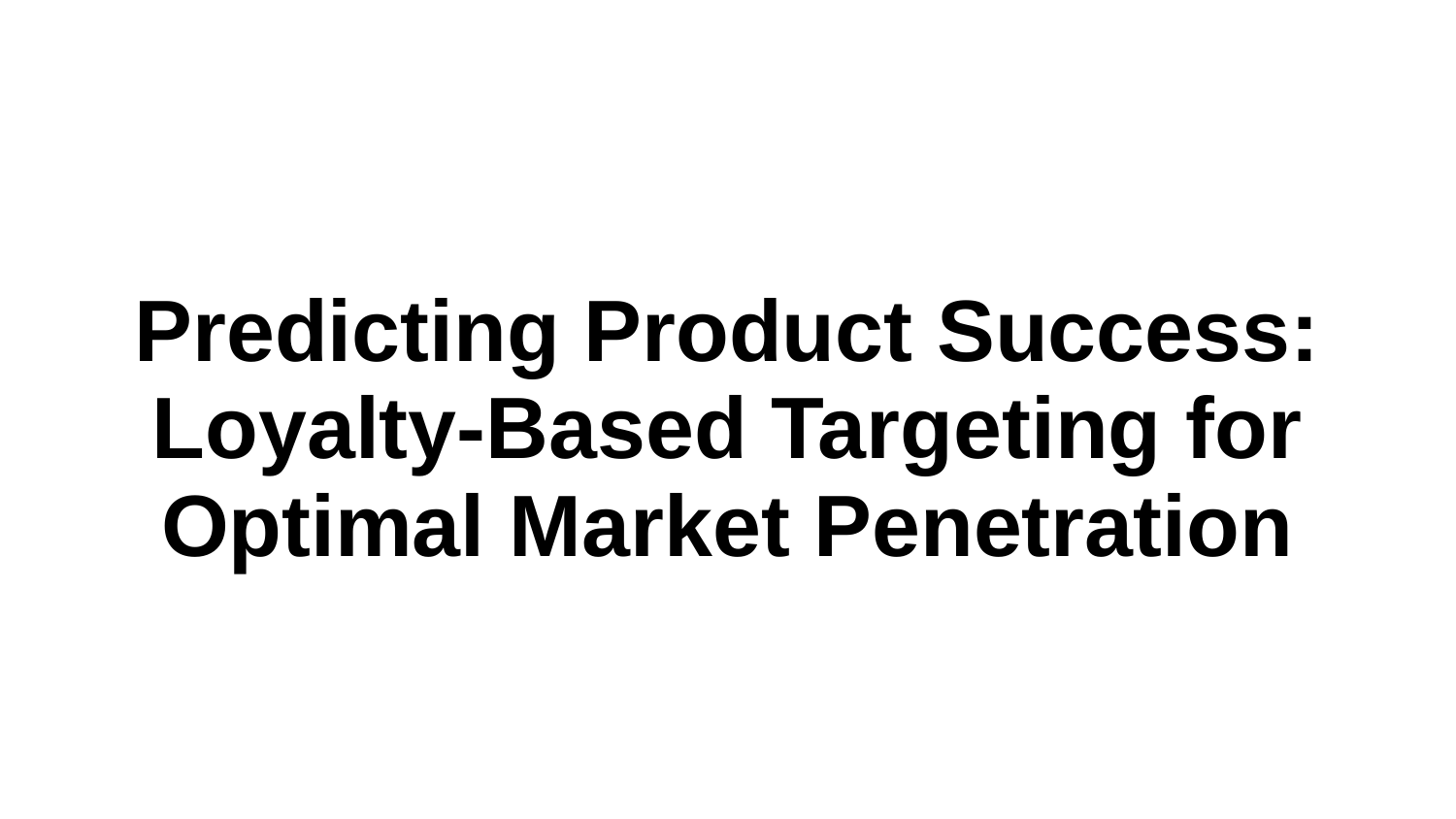

# Predicting Product Success: Loyalty-Based Targeting for Optimal Market Penetration